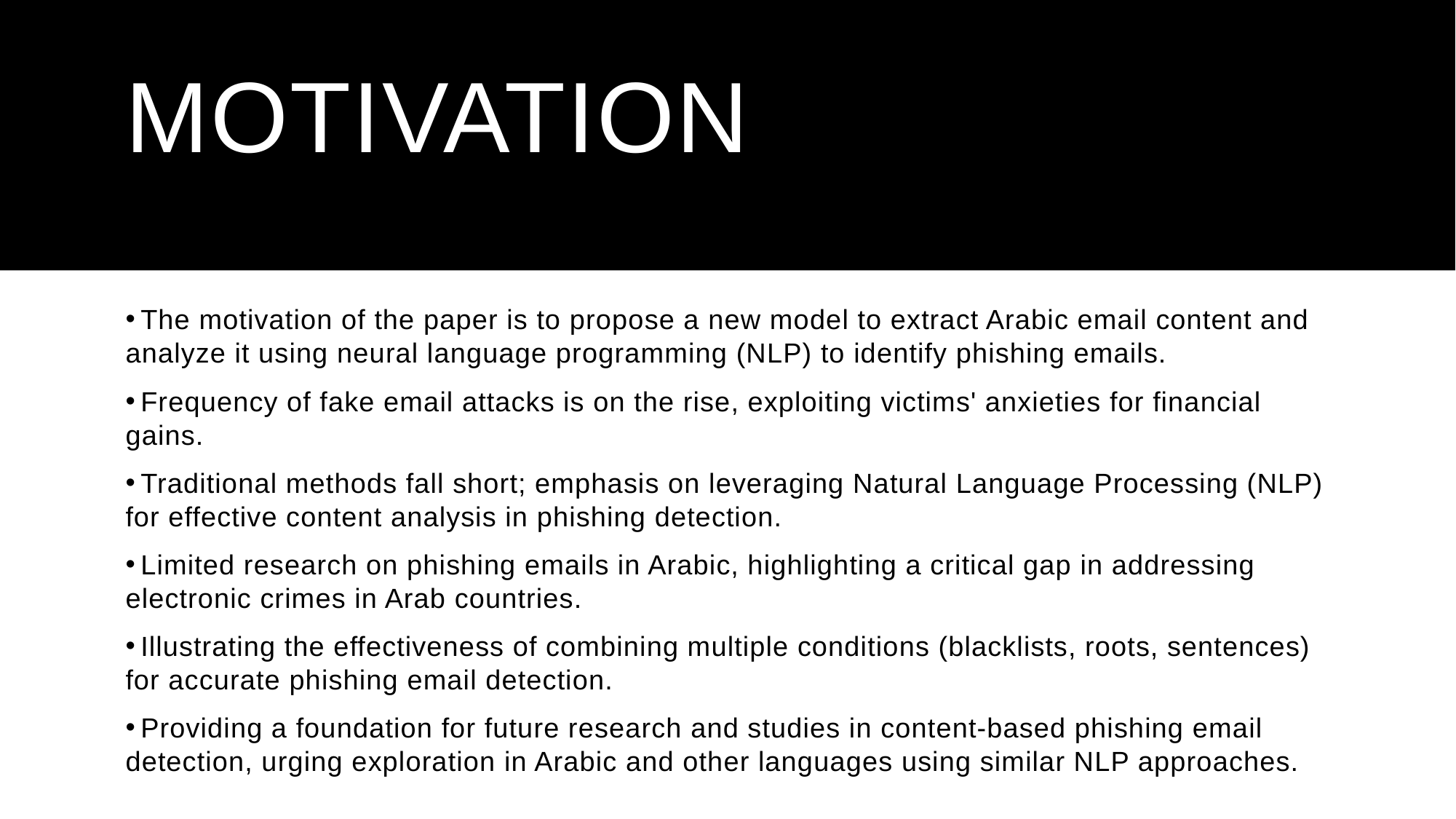

# Motivation
 The motivation of the paper is to propose a new model to extract Arabic email content and analyze it using neural language programming (NLP) to identify phishing emails.
 Frequency of fake email attacks is on the rise, exploiting victims' anxieties for financial gains.
 Traditional methods fall short; emphasis on leveraging Natural Language Processing (NLP) for effective content analysis in phishing detection.
 Limited research on phishing emails in Arabic, highlighting a critical gap in addressing electronic crimes in Arab countries.
 Illustrating the effectiveness of combining multiple conditions (blacklists, roots, sentences) for accurate phishing email detection.
 Providing a foundation for future research and studies in content-based phishing email detection, urging exploration in Arabic and other languages using similar NLP approaches.